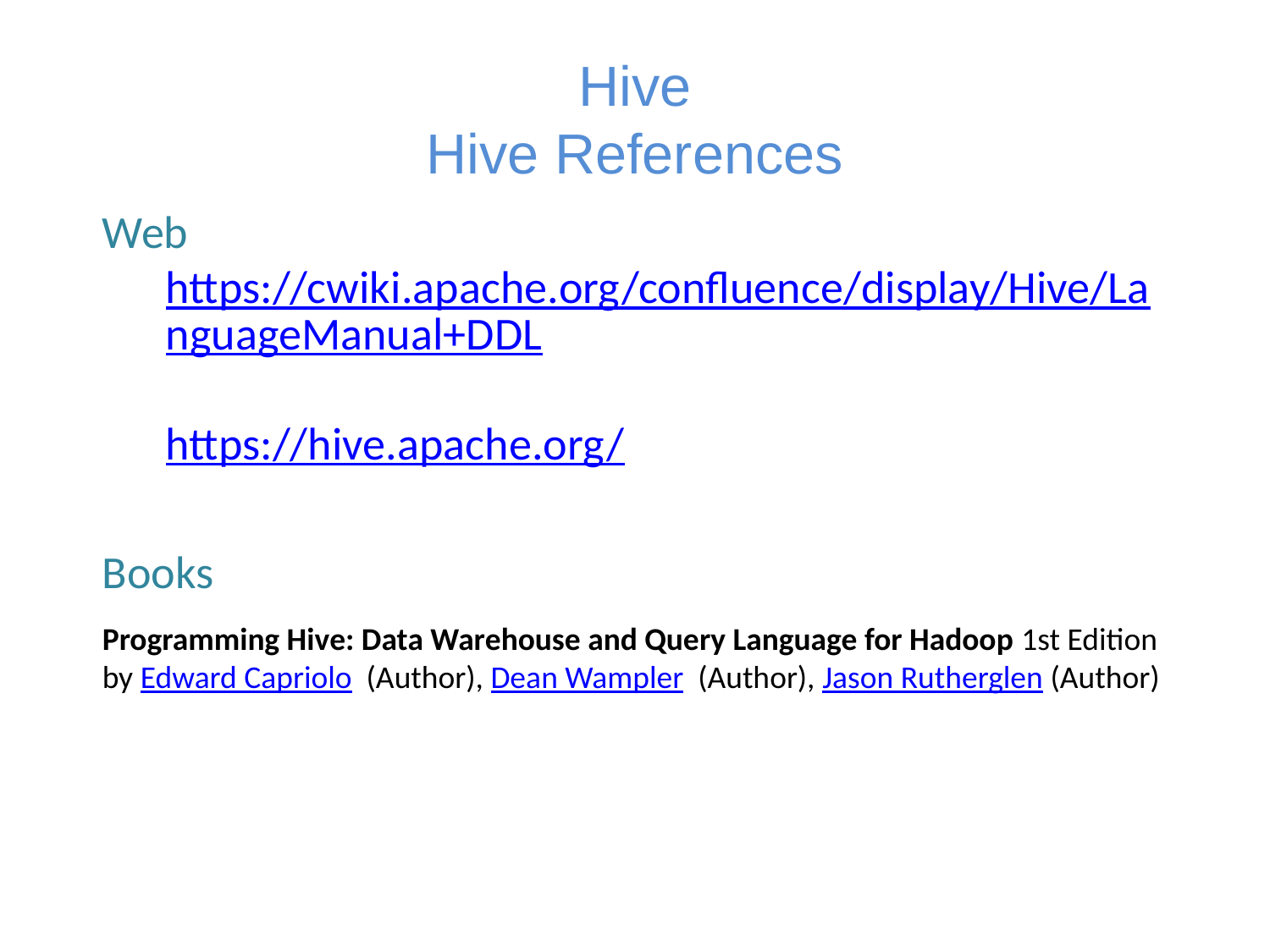

# Hive Hive References
Web
https://cwiki.apache.org/confluence/display/Hive/LanguageManual+DDL

https://hive.apache.org/

Books

Programming Hive: Data Warehouse and Query Language for Hadoop 1st Edition
by Edward Capriolo  (Author),‎ Dean Wampler  (Author),‎ Jason Rutherglen (Author)